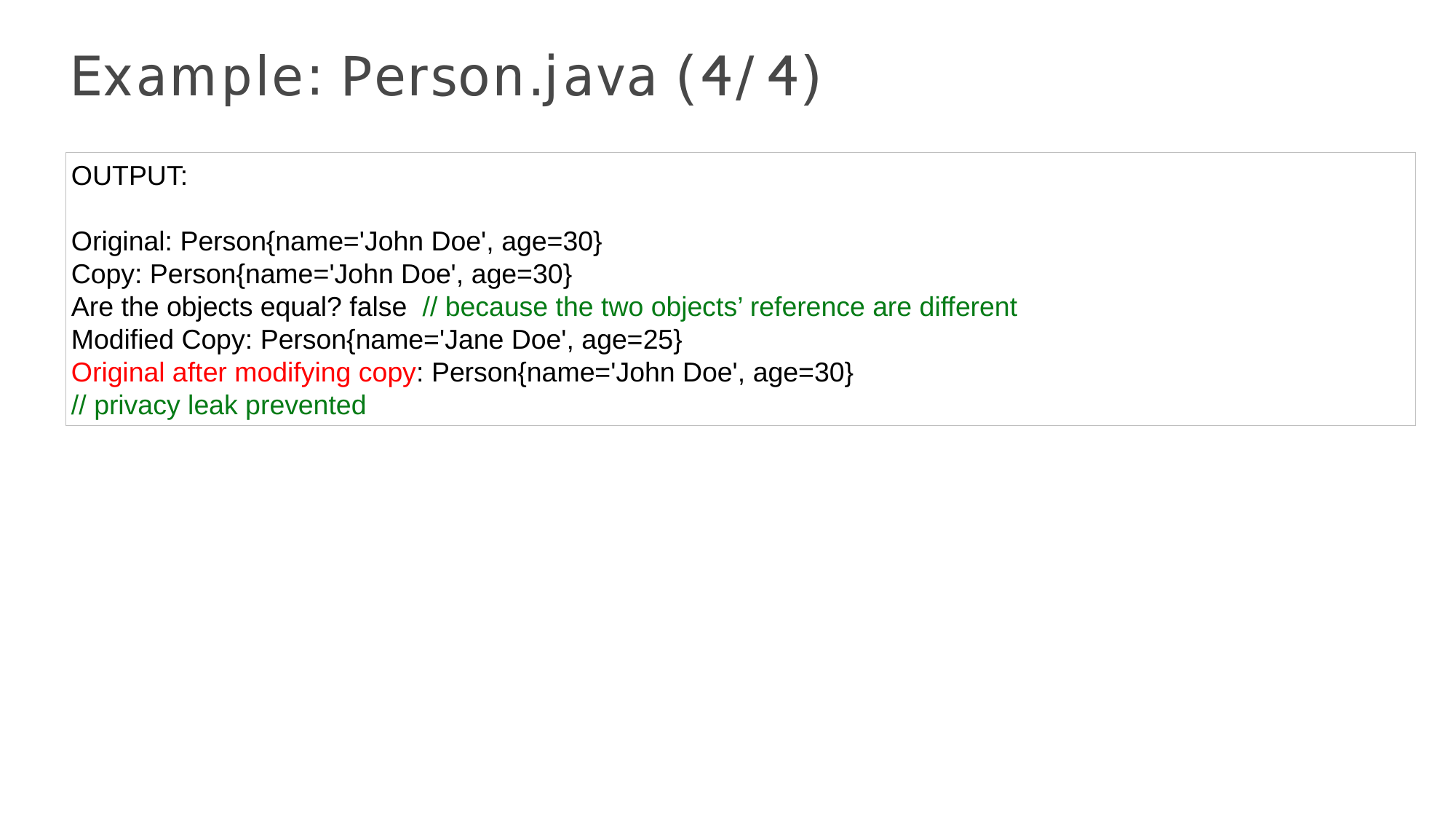

# Example: Person.java (4/4)
OUTPUT:

Original: Person{name='John Doe', age=30}
Copy: Person{name='John Doe', age=30}
Are the objects equal? false  // because the two objects’ reference are different
Modified Copy: Person{name='Jane Doe', age=25}
Original after modifying copy: Person{name='John Doe', age=30}
// privacy leak prevented
7